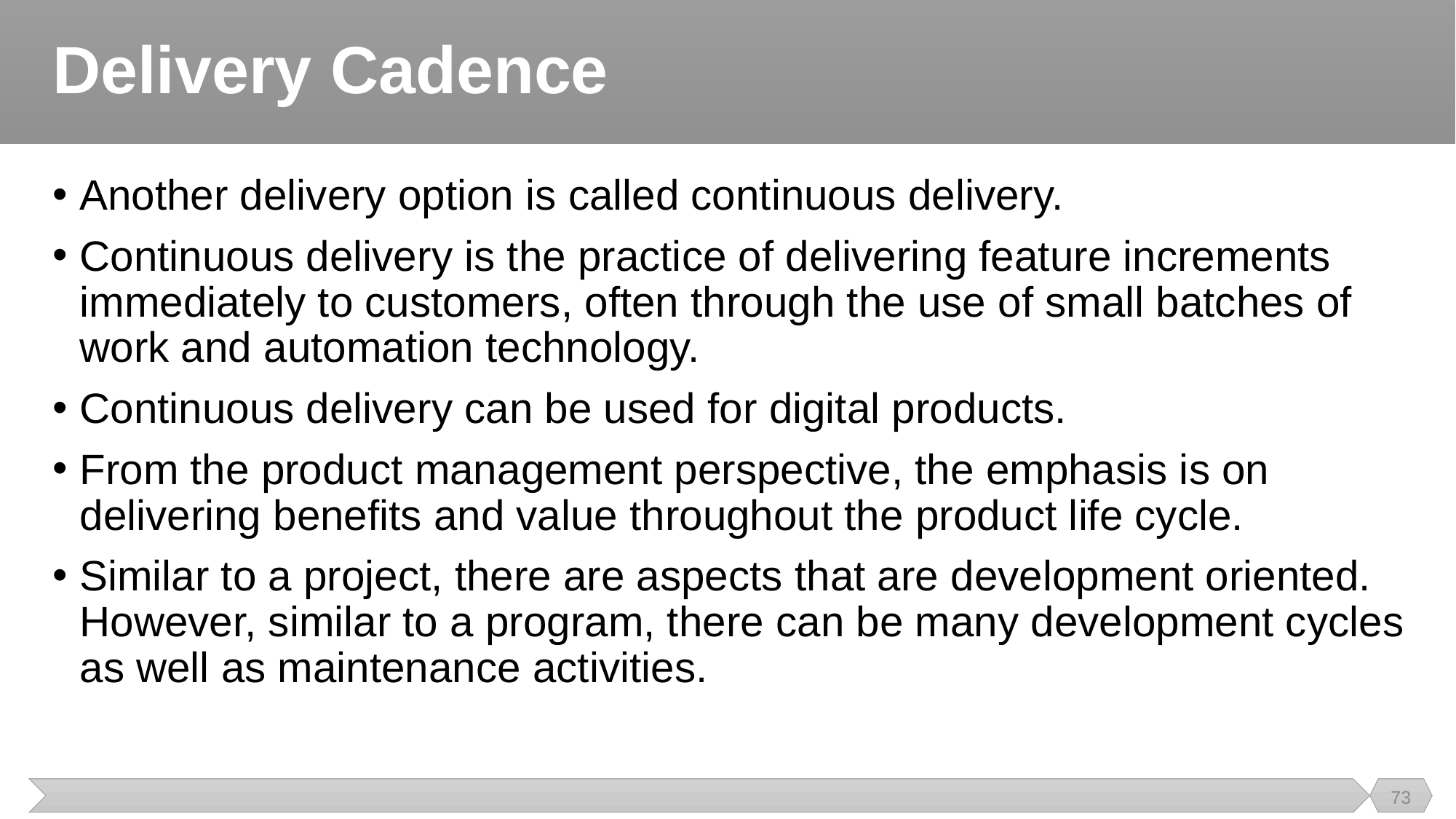

# Delivery Cadence
Another delivery option is called continuous delivery.
Continuous delivery is the practice of delivering feature increments immediately to customers, often through the use of small batches of work and automation technology.
Continuous delivery can be used for digital products.
From the product management perspective, the emphasis is on delivering benefits and value throughout the product life cycle.
Similar to a project, there are aspects that are development oriented. However, similar to a program, there can be many development cycles as well as maintenance activities.
73